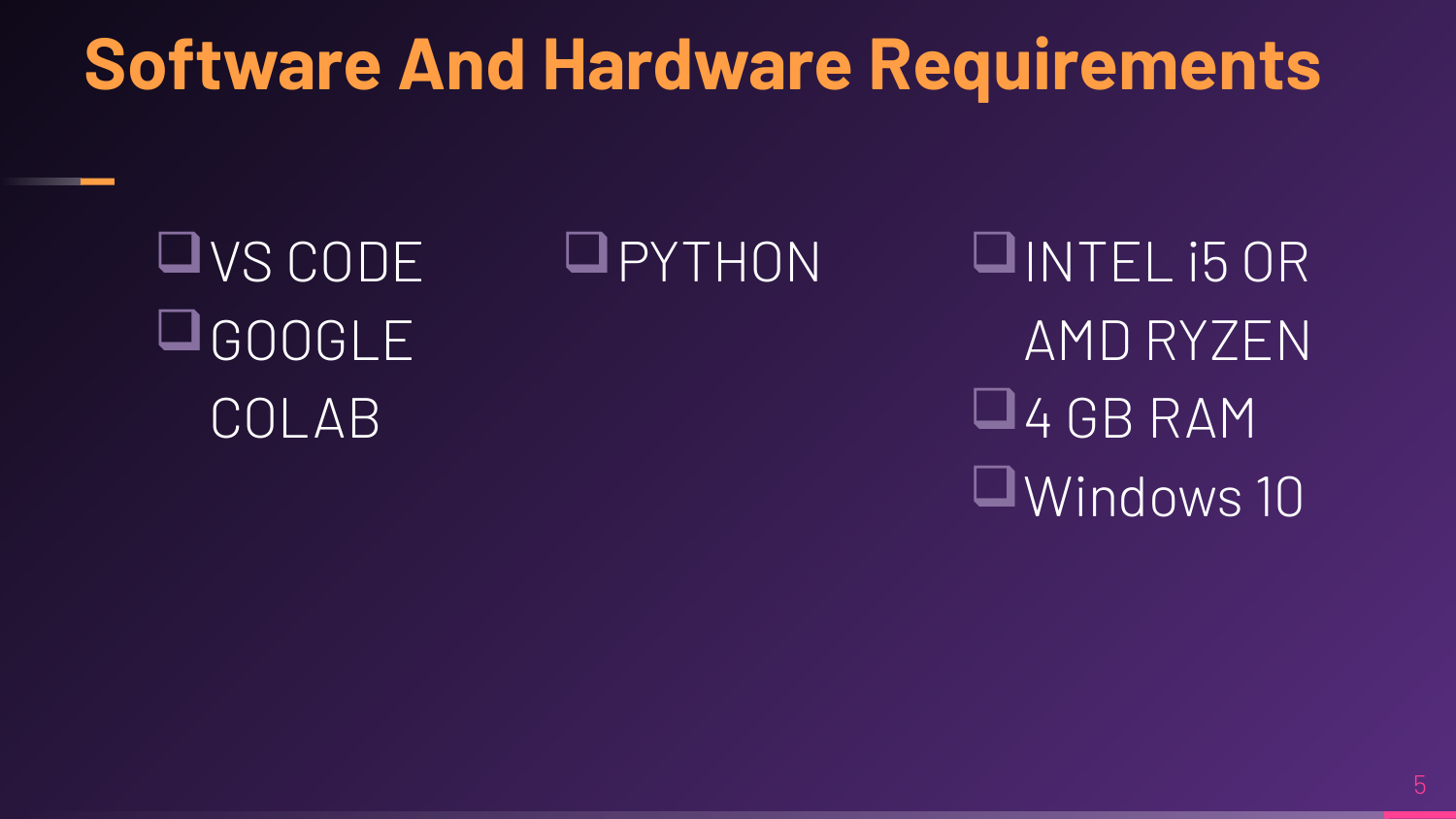

# Software And Hardware Requirements
VS CODE
GOOGLE COLAB
PYTHON
INTEL i5 OR AMD RYZEN
4 GB RAM
Windows 10
5